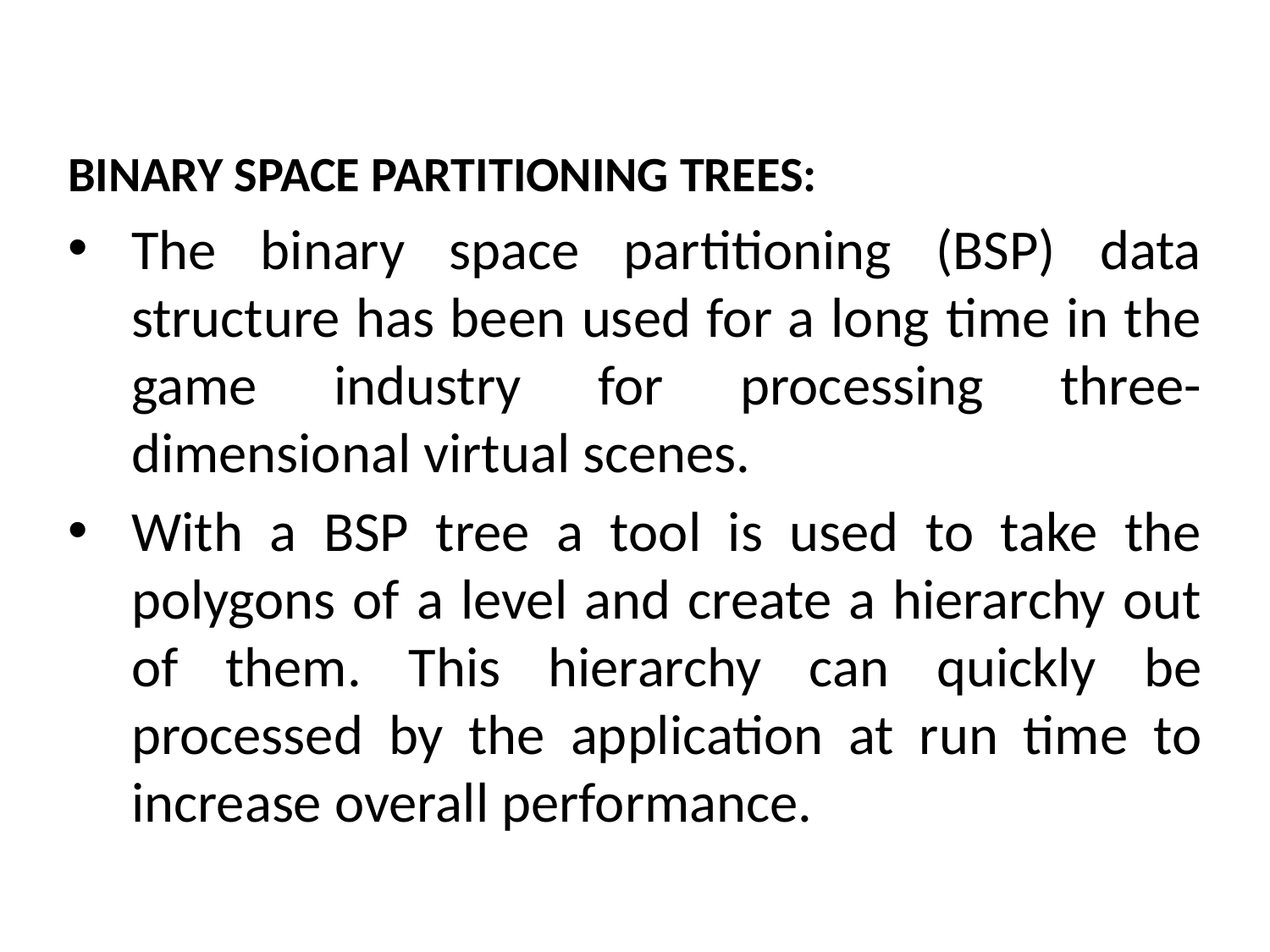

BINARY SPACE PARTITIONING TREES:
The binary space partitioning (BSP) data structure has been used for a long time in the game industry for processing three-dimensional virtual scenes.
With a BSP tree a tool is used to take the polygons of a level and create a hierarchy out of them. This hierarchy can quickly be processed by the application at run time to increase overall performance.
# The Mathematical side of games